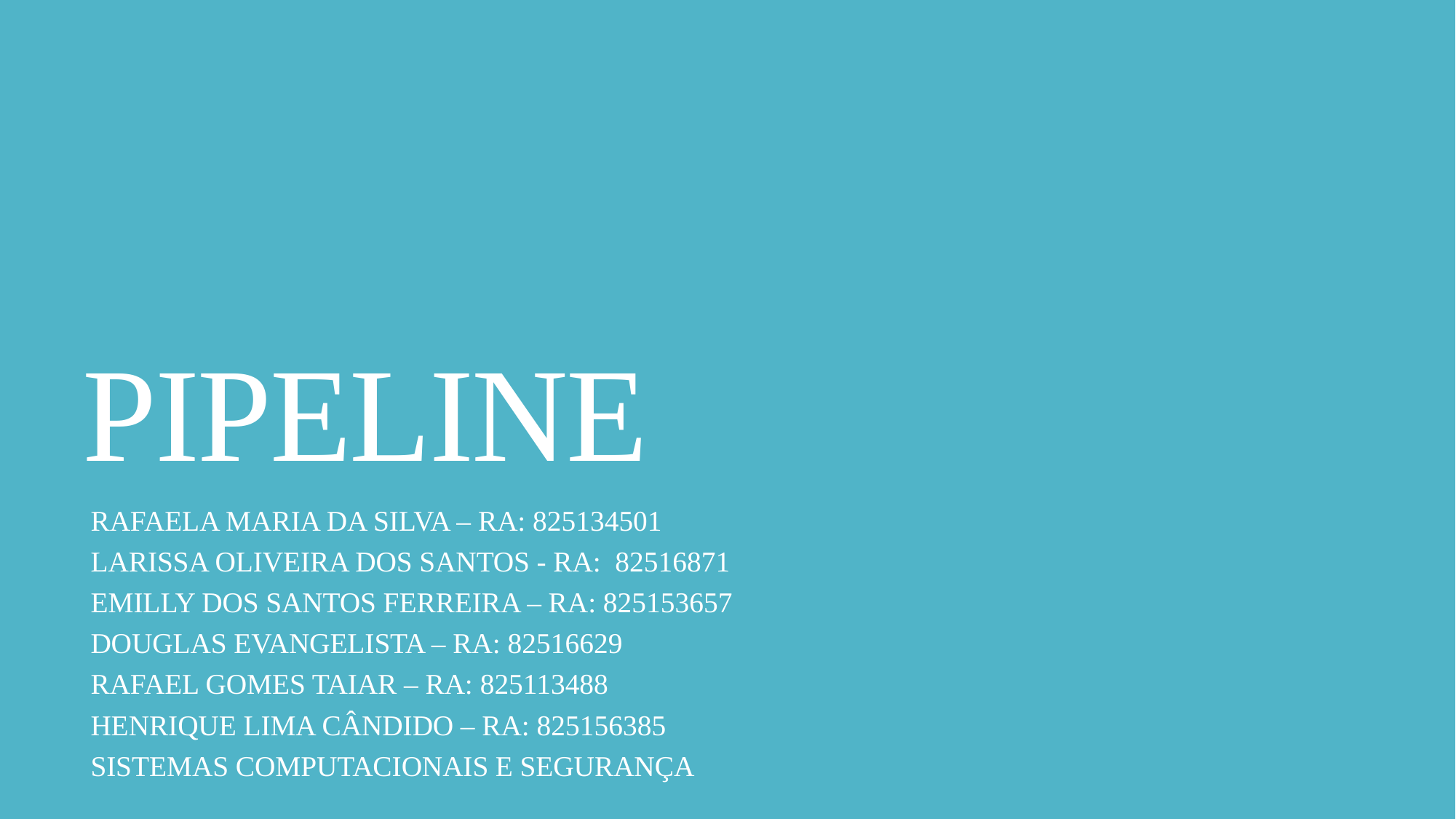

# PIPELINE
RAFAELA MARIA DA SILVA – RA: 825134501
LARISSA OLIVEIRA DOS SANTOS - RA:  82516871
EMILLY DOS SANTOS FERREIRA – RA: 825153657
DOUGLAS EVANGELISTA – RA: 82516629
RAFAEL GOMES TAIAR – RA: 825113488
HENRIQUE LIMA CÂNDIDO – RA: 825156385
SISTEMAS COMPUTACIONAIS E SEGURANÇA